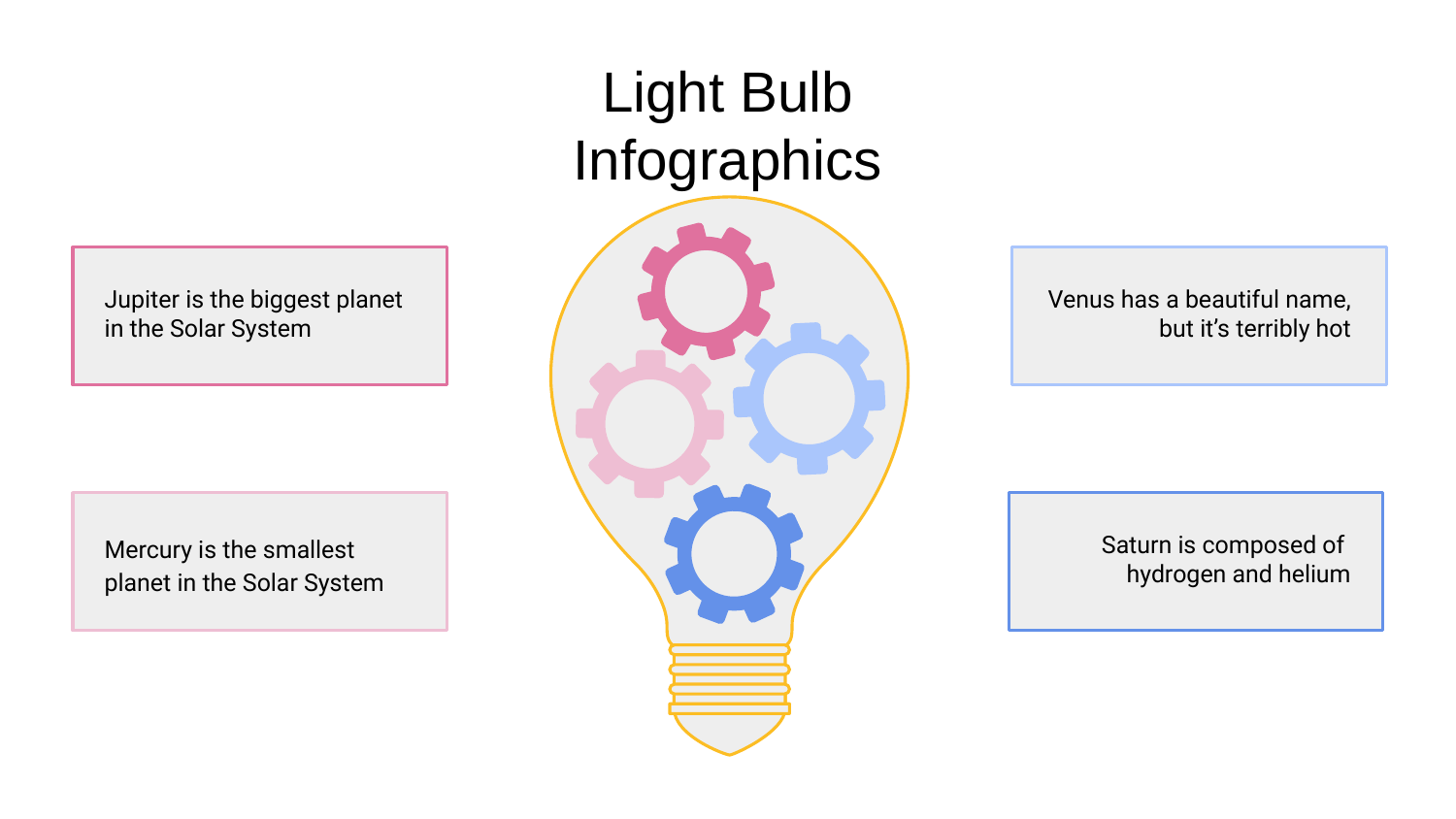

# Light Bulb Infographics

Jupiter is the biggest planet in the Solar System
Venus has a beautiful name,
but it’s terribly hot

Mercury is the smallest planet in the Solar System
Saturn is composed of
hydrogen and helium